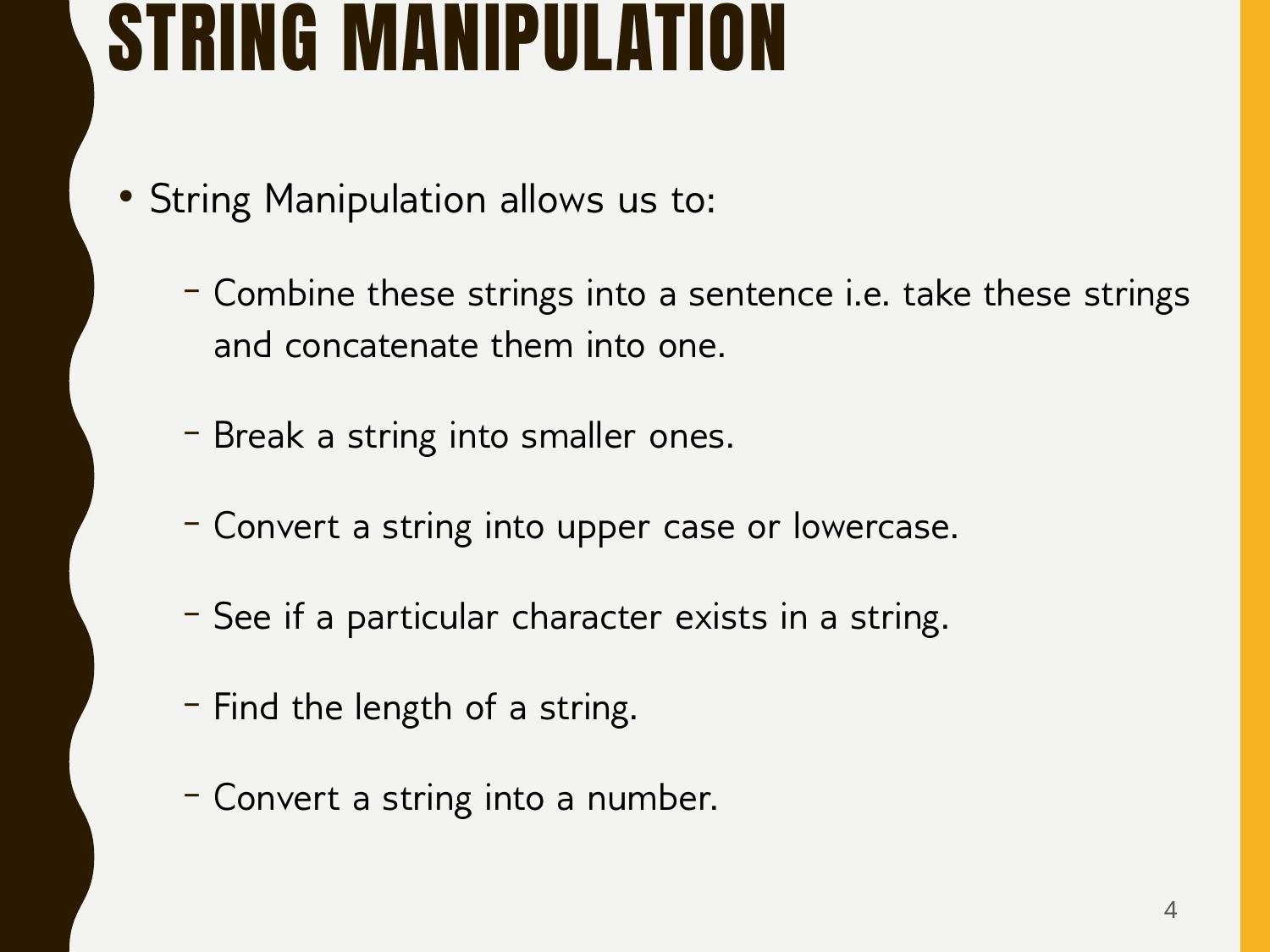

# String Manipulation
String Manipulation allows us to:
Combine these strings into a sentence i.e. take these strings and concatenate them into one.
Break a string into smaller ones.
Convert a string into upper case or lowercase.
See if a particular character exists in a string.
Find the length of a string.
Convert a string into a number.
4